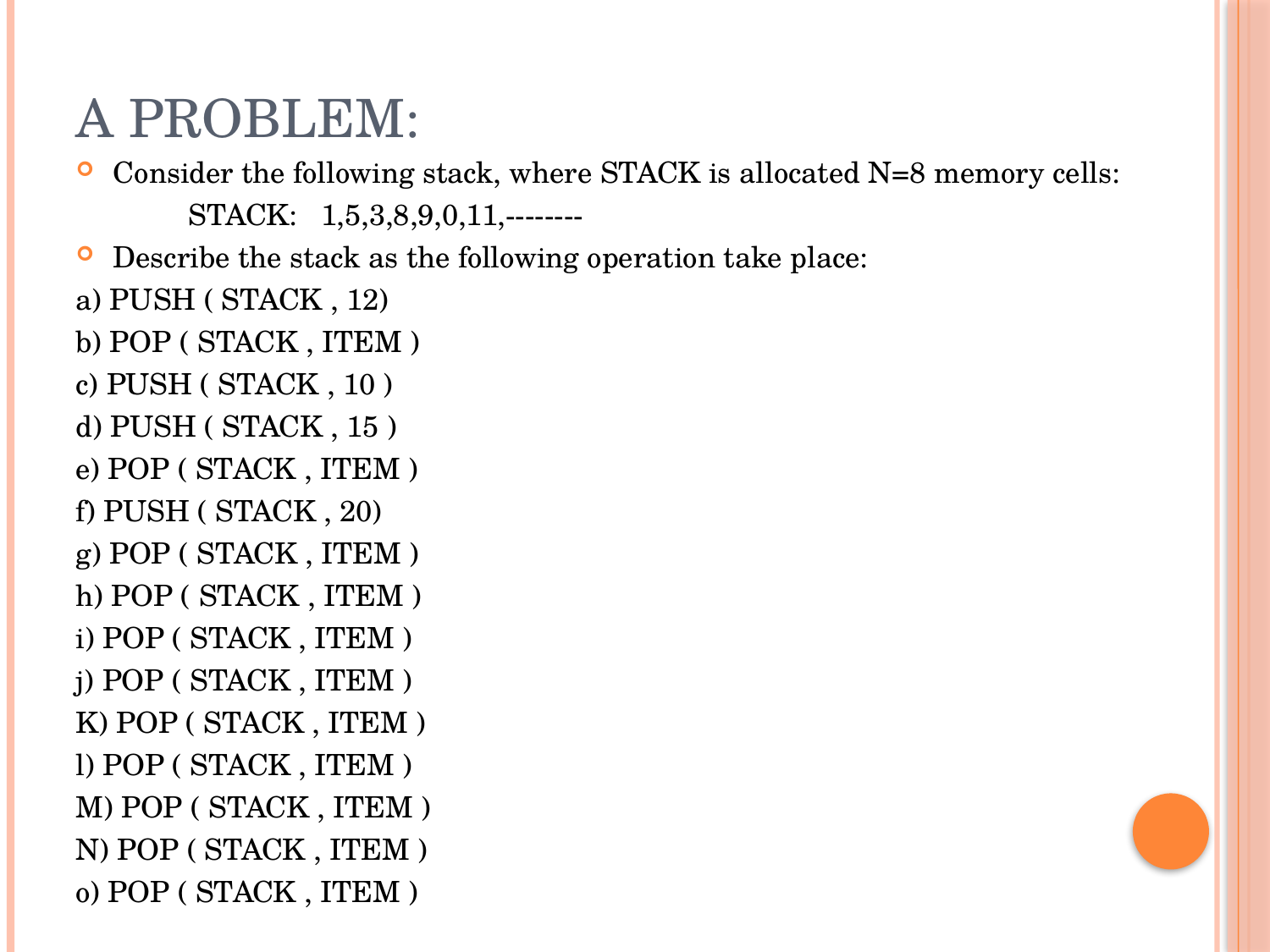

# A Problem:
Consider the following stack, where STACK is allocated N=8 memory cells:
              STACK:   1,5,3,8,9,0,11,--------
Describe the stack as the following operation take place:
a) PUSH ( STACK , 12)
b) POP ( STACK , ITEM )
c) PUSH ( STACK , 10 )
d) PUSH ( STACK , 15 )
e) POP ( STACK , ITEM )
f) PUSH ( STACK , 20)
g) POP ( STACK , ITEM )
h) POP ( STACK , ITEM )
i) POP ( STACK , ITEM )
j) POP ( STACK , ITEM )
K) POP ( STACK , ITEM )
l) POP ( STACK , ITEM )
M) POP ( STACK , ITEM )
N) POP ( STACK , ITEM )
o) POP ( STACK , ITEM )